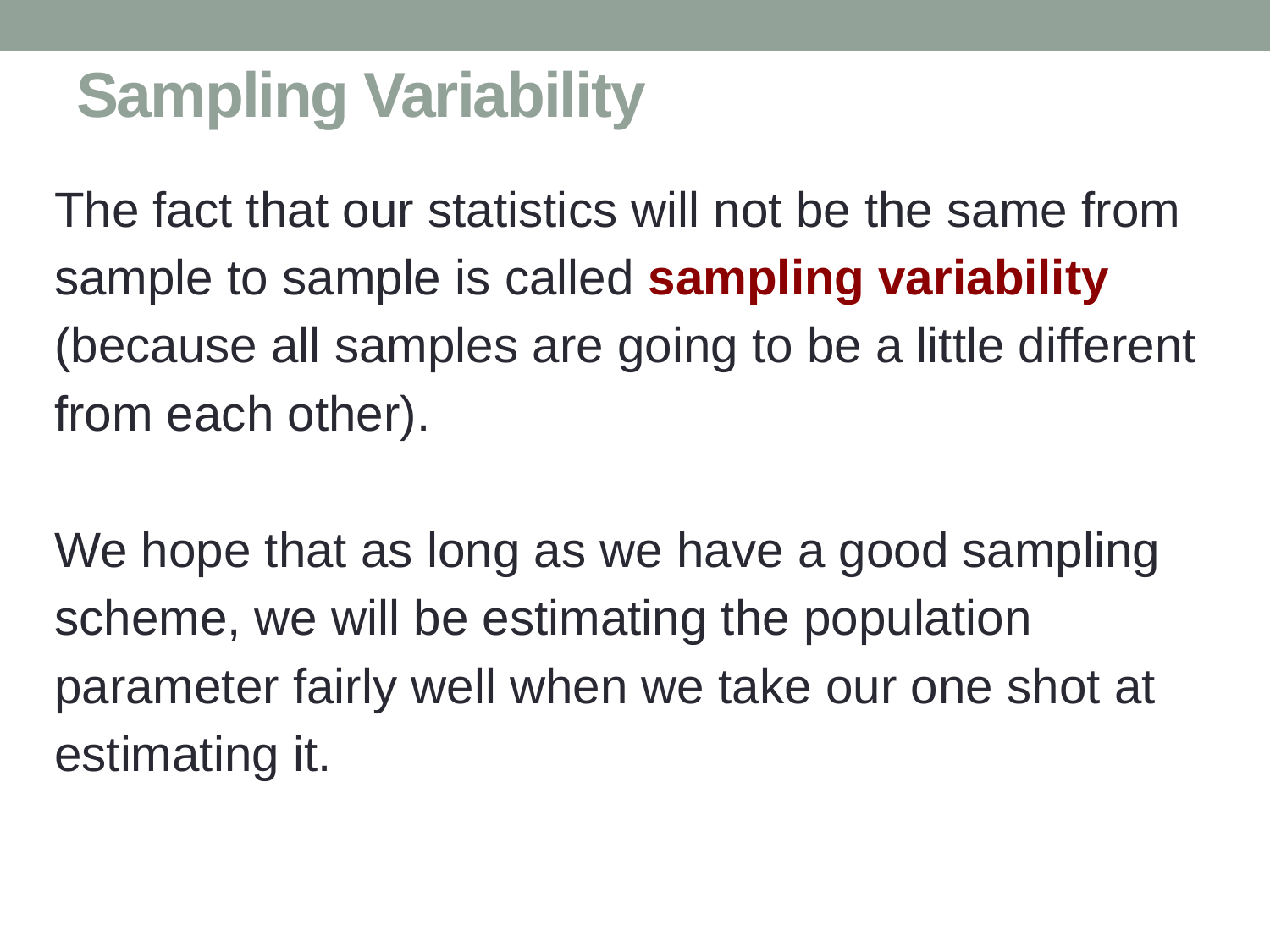

# Sampling Variability
The fact that our statistics will not be the same from sample to sample is called sampling variability (because all samples are going to be a little different from each other).

We hope that as long as we have a good sampling scheme, we will be estimating the population parameter fairly well when we take our one shot at estimating it.